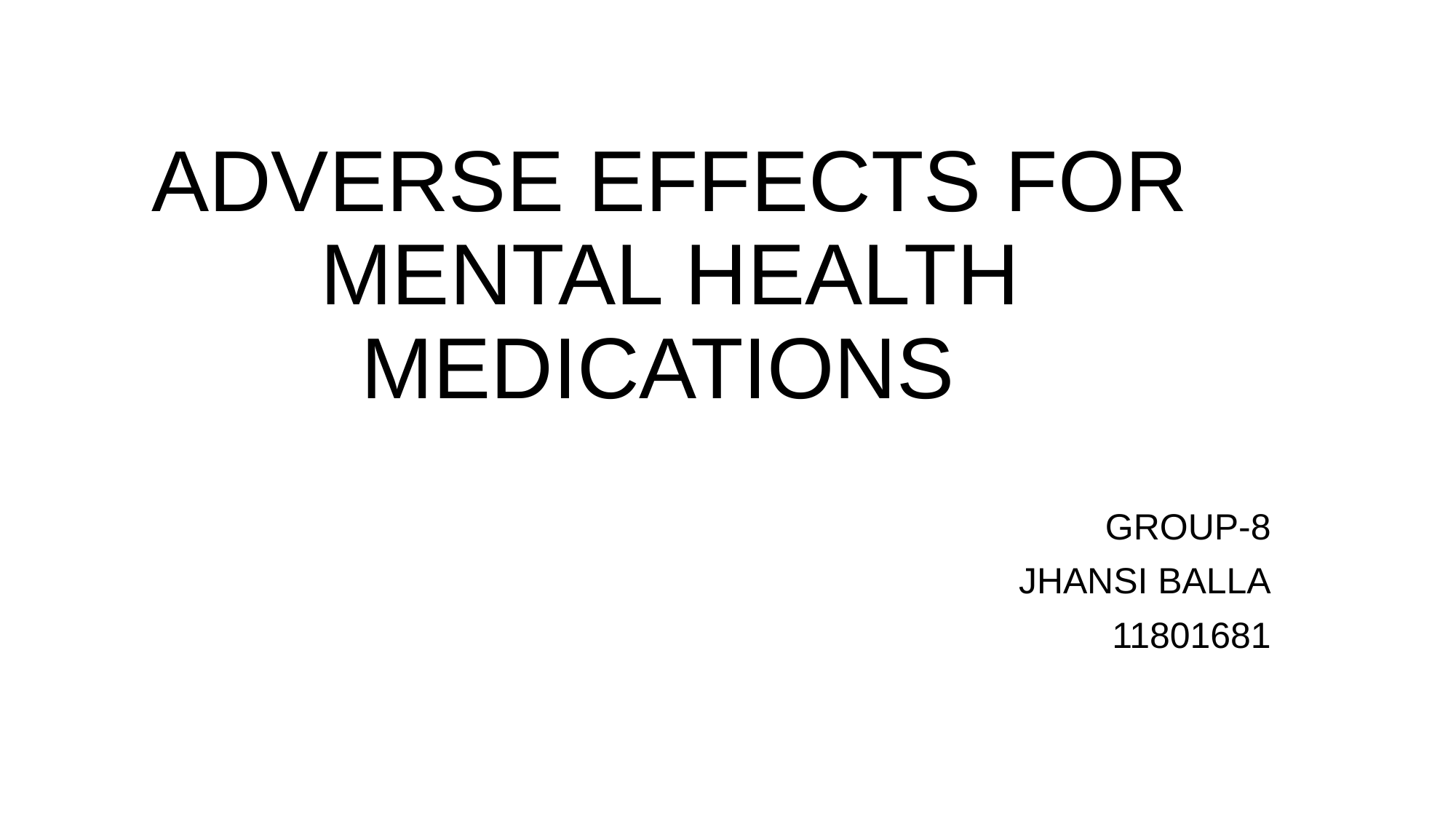

# ADVERSE EFFECTS FOR MENTAL HEALTH MEDICATIONS
GROUP-8
JHANSI BALLA
11801681